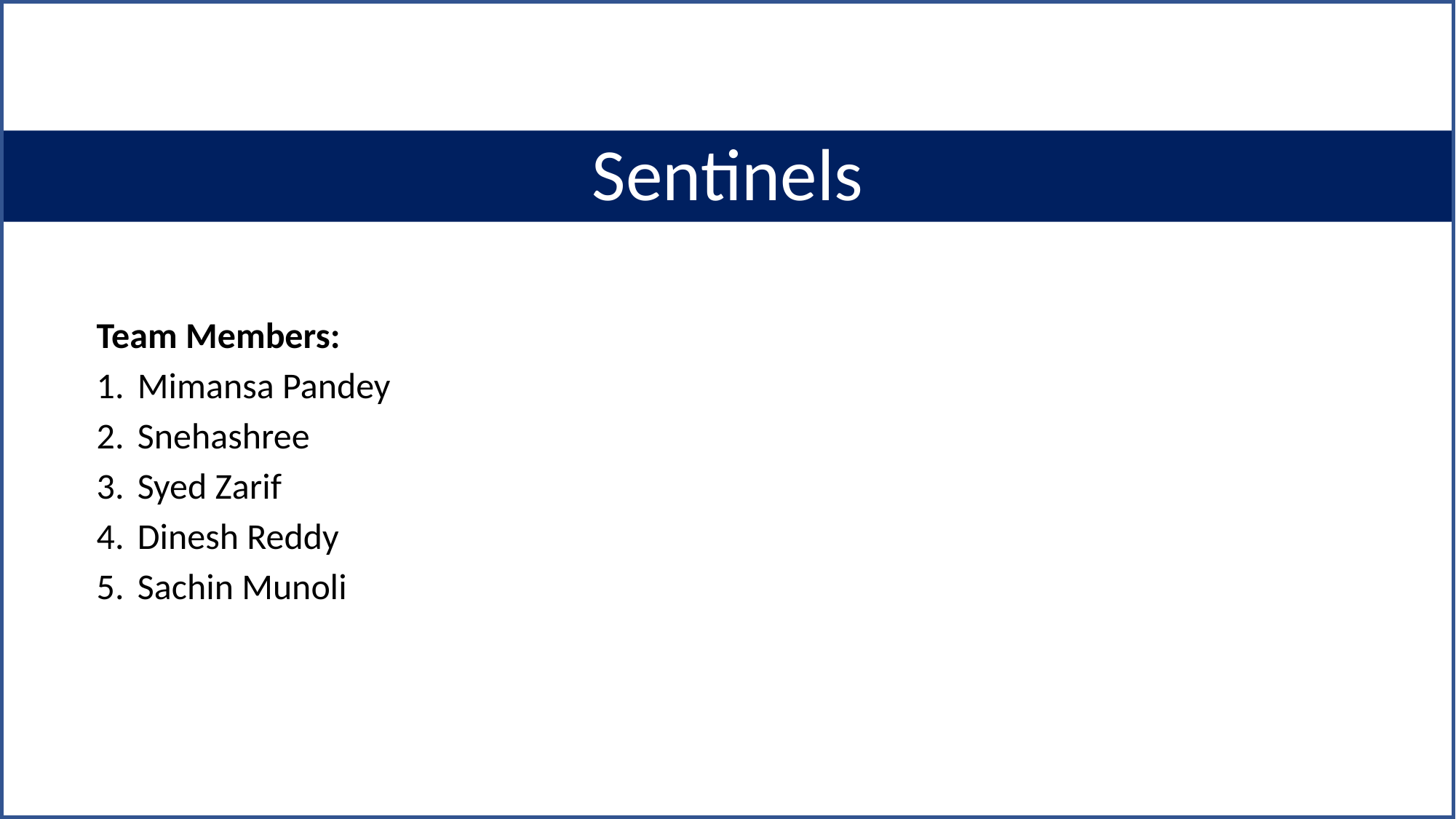

# Sentinels
Team Members:
Mimansa Pandey
Snehashree
Syed Zarif
Dinesh Reddy
Sachin Munoli